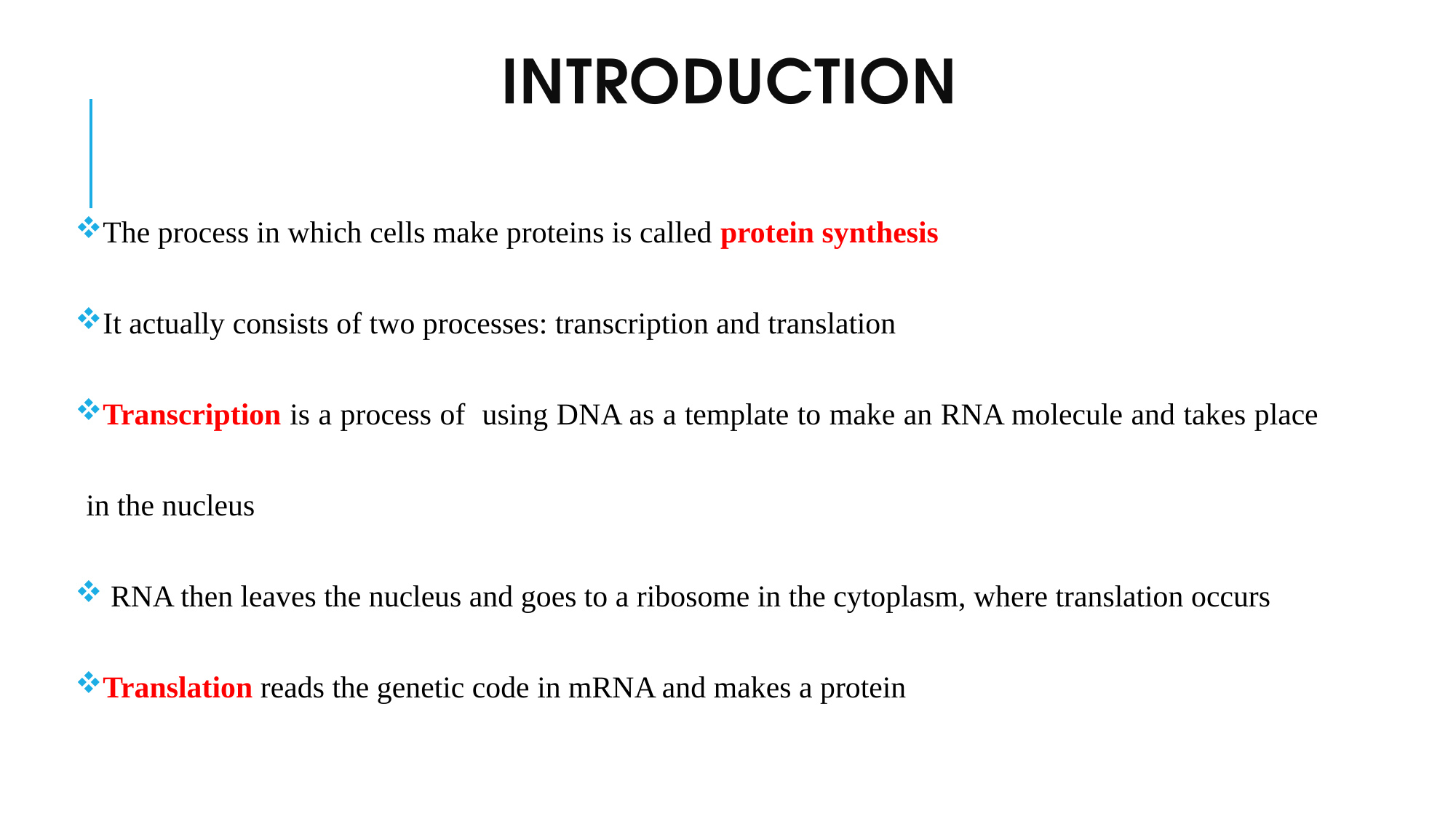

# INTRODUCTION
The process in which cells make proteins is called protein synthesis
It actually consists of two processes: transcription and translation
Transcription is a process of  using DNA as a template to make an RNA molecule and takes place in the nucleus
 RNA then leaves the nucleus and goes to a ribosome in the cytoplasm, where translation occurs
Translation reads the genetic code in mRNA and makes a protein